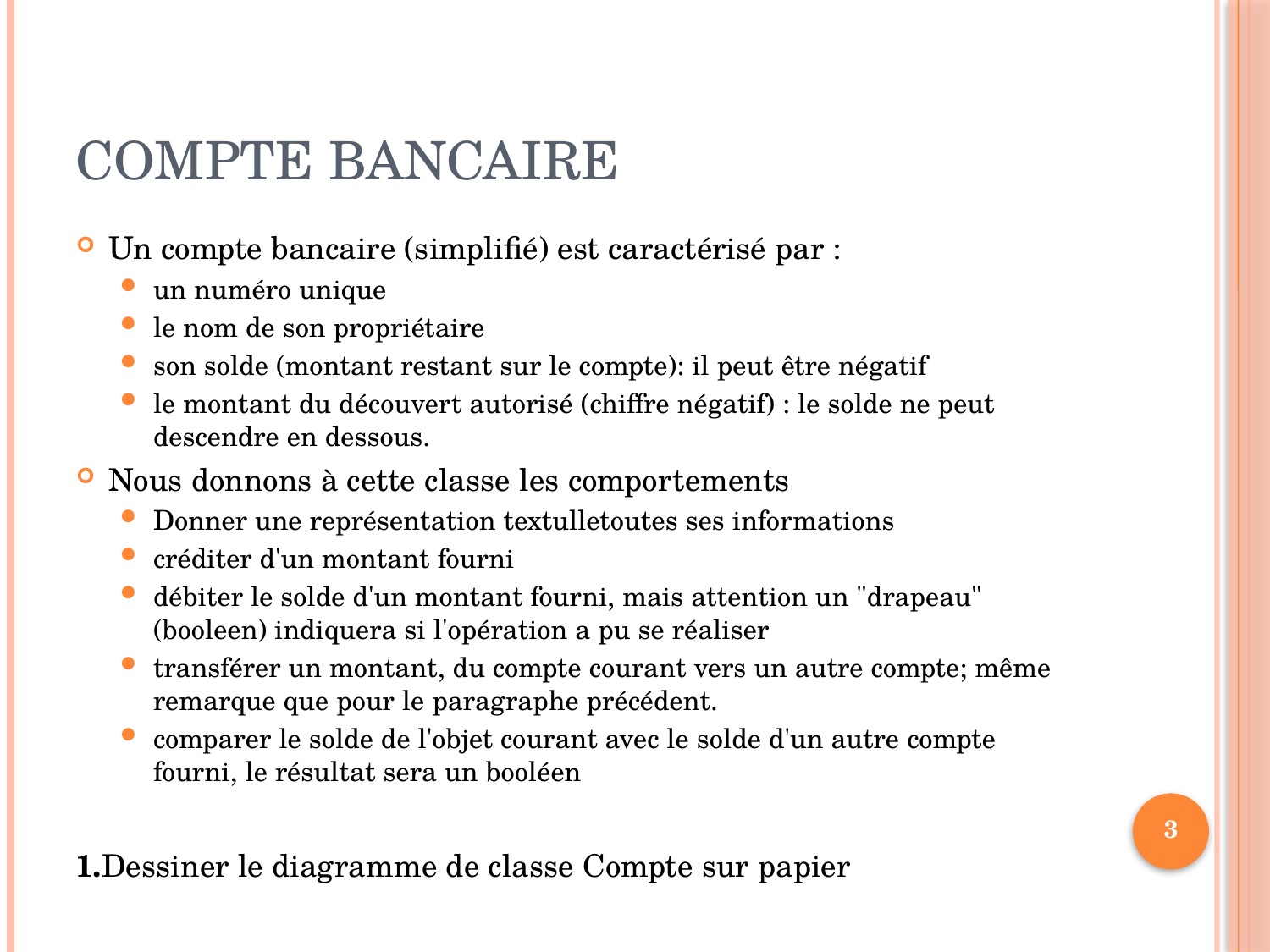

# Compte Bancaire
Un compte bancaire (simplifié) est caractérisé par :
un numéro unique
le nom de son propriétaire
son solde (montant restant sur le compte): il peut être négatif
le montant du découvert autorisé (chiffre négatif) : le solde ne peut descendre en dessous.
Nous donnons à cette classe les comportements
Donner une représentation textulletoutes ses informations
créditer d'un montant fourni
débiter le solde d'un montant fourni, mais attention un "drapeau" (booleen) indiquera si l'opération a pu se réaliser
transférer un montant, du compte courant vers un autre compte; même remarque que pour le paragraphe précédent.
comparer le solde de l'objet courant avec le solde d'un autre compte fourni, le résultat sera un booléen

1.Dessiner le diagramme de classe Compte sur papier

3